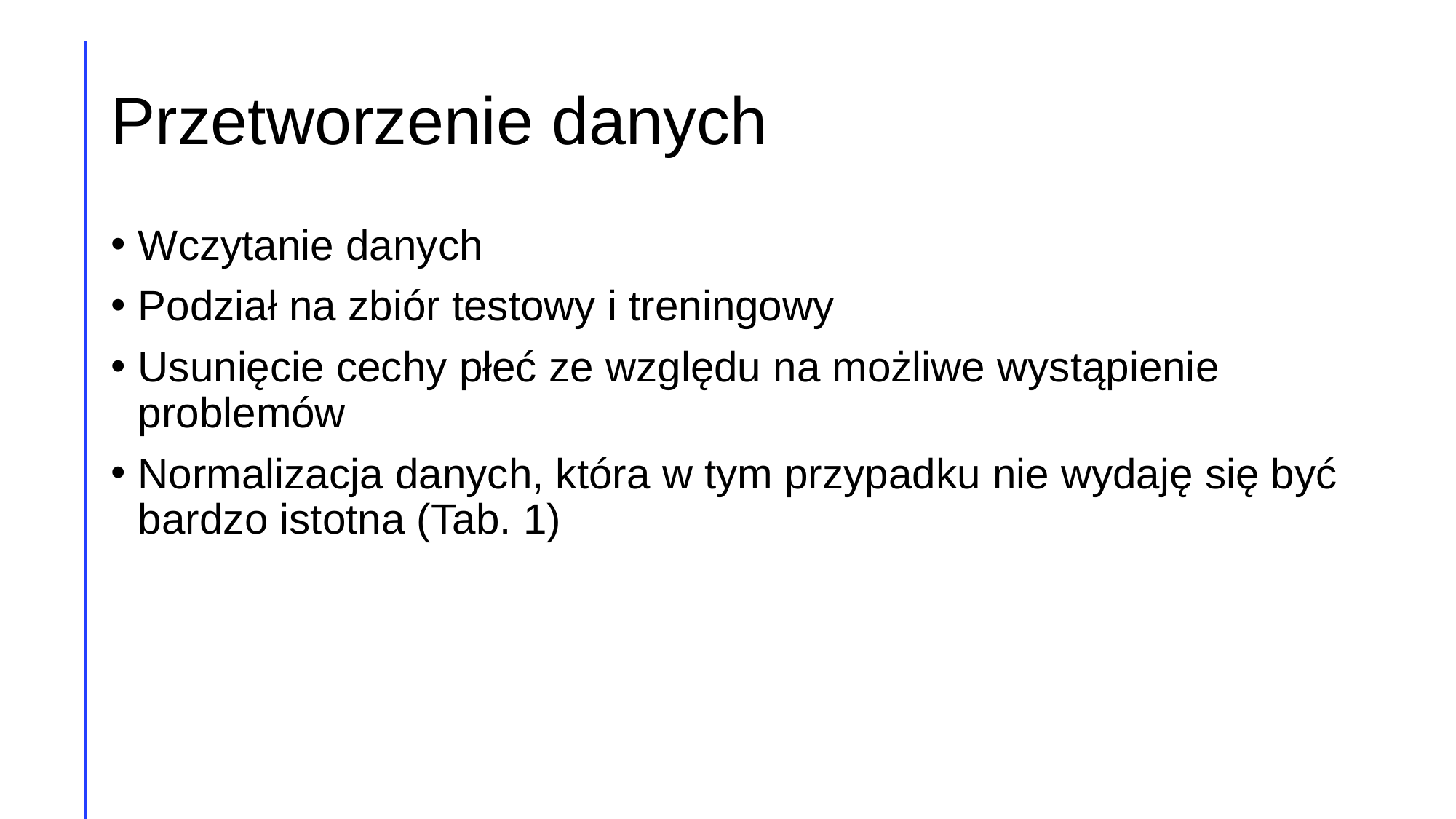

# Przetworzenie danych
Wczytanie danych
Podział na zbiór testowy i treningowy
Usunięcie cechy płeć ze względu na możliwe wystąpienie problemów
Normalizacja danych, która w tym przypadku nie wydaję się być bardzo istotna (Tab. 1)